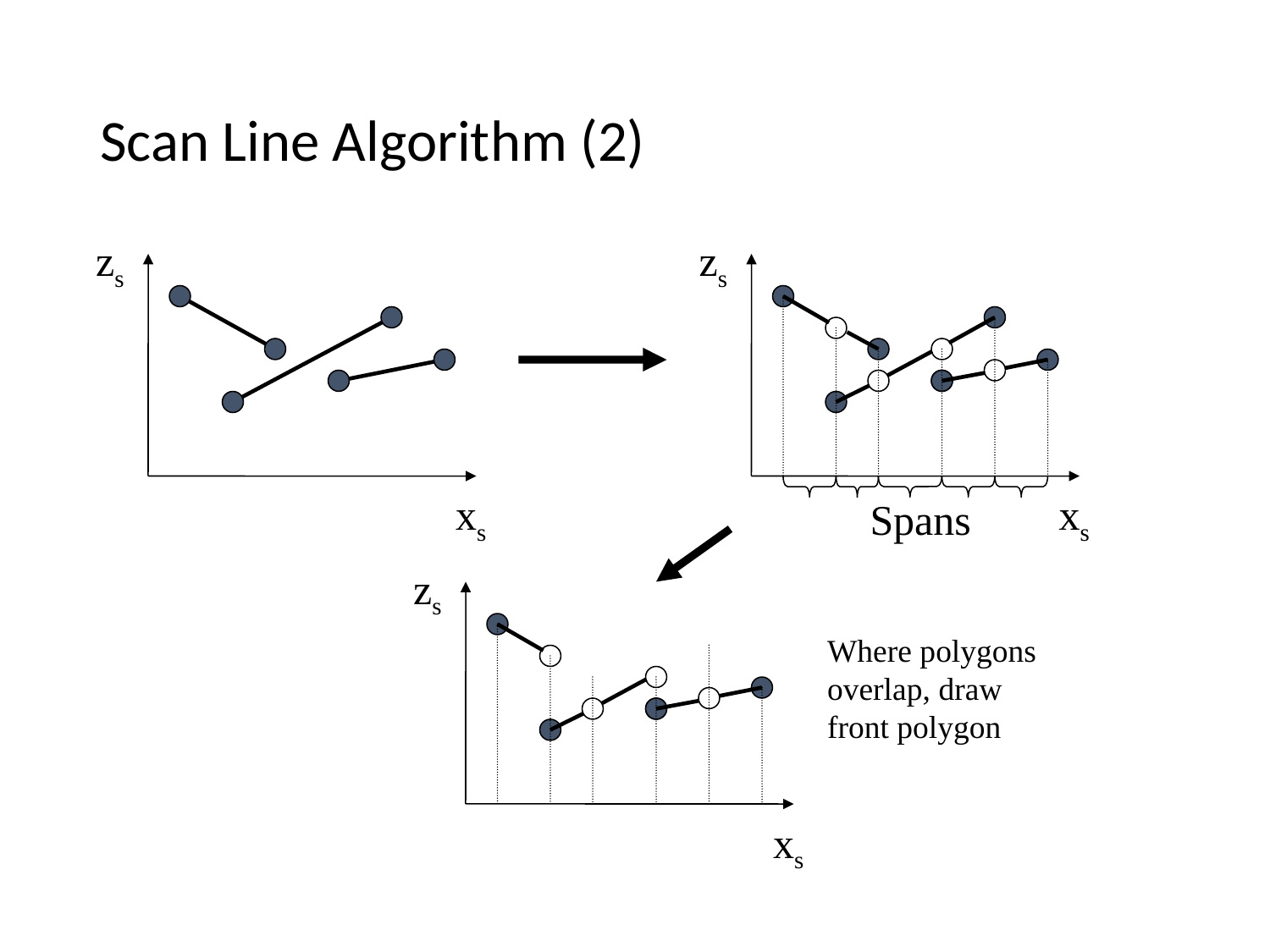

# Scan Line Algorithm (2)
zs
zs

xs
xs
Spans

zs

Where polygons overlap, draw front polygon

xs